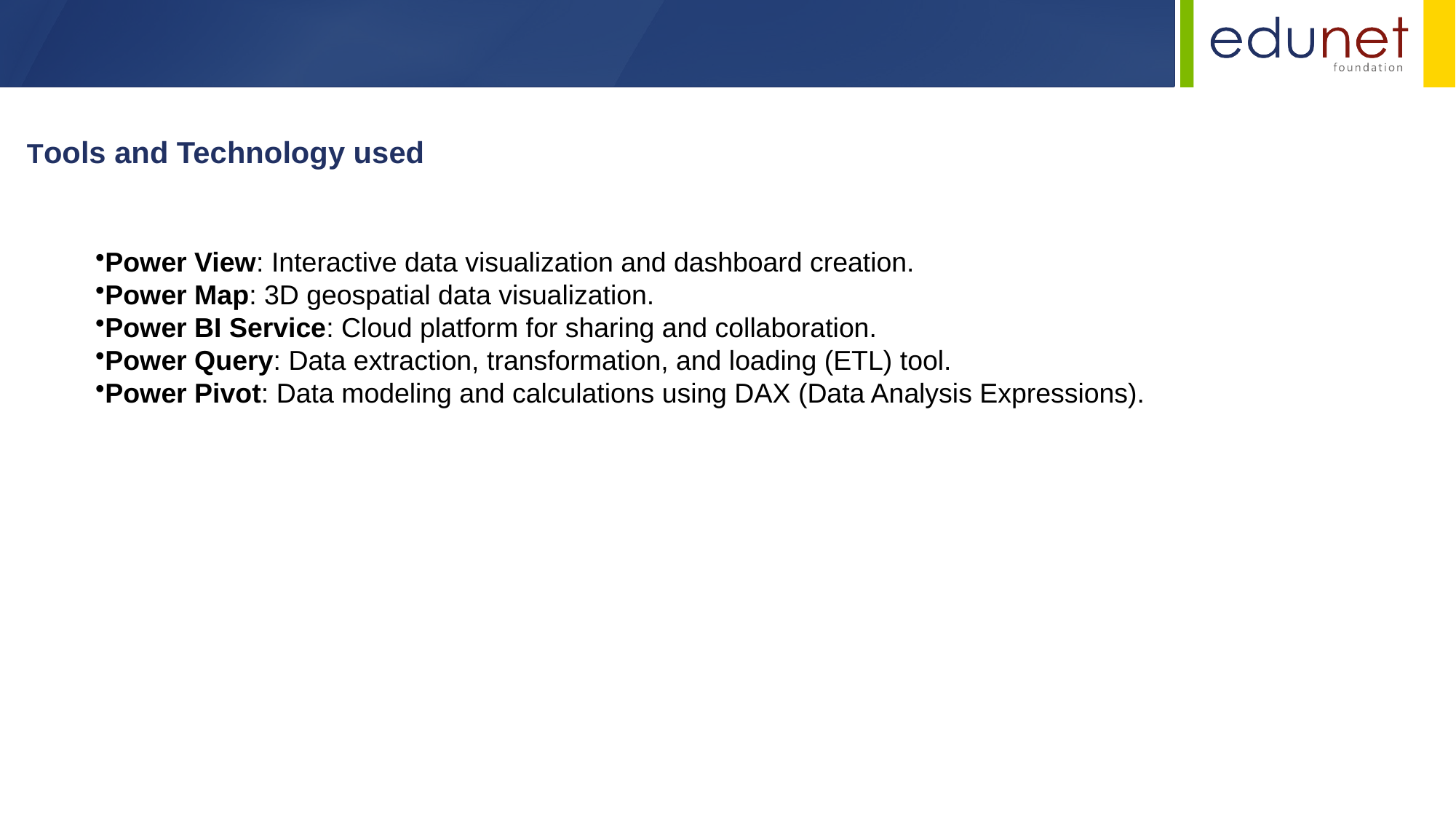

Tools and Technology used
Power View: Interactive data visualization and dashboard creation.
Power Map: 3D geospatial data visualization.
Power BI Service: Cloud platform for sharing and collaboration.
Power Query: Data extraction, transformation, and loading (ETL) tool.
Power Pivot: Data modeling and calculations using DAX (Data Analysis Expressions).